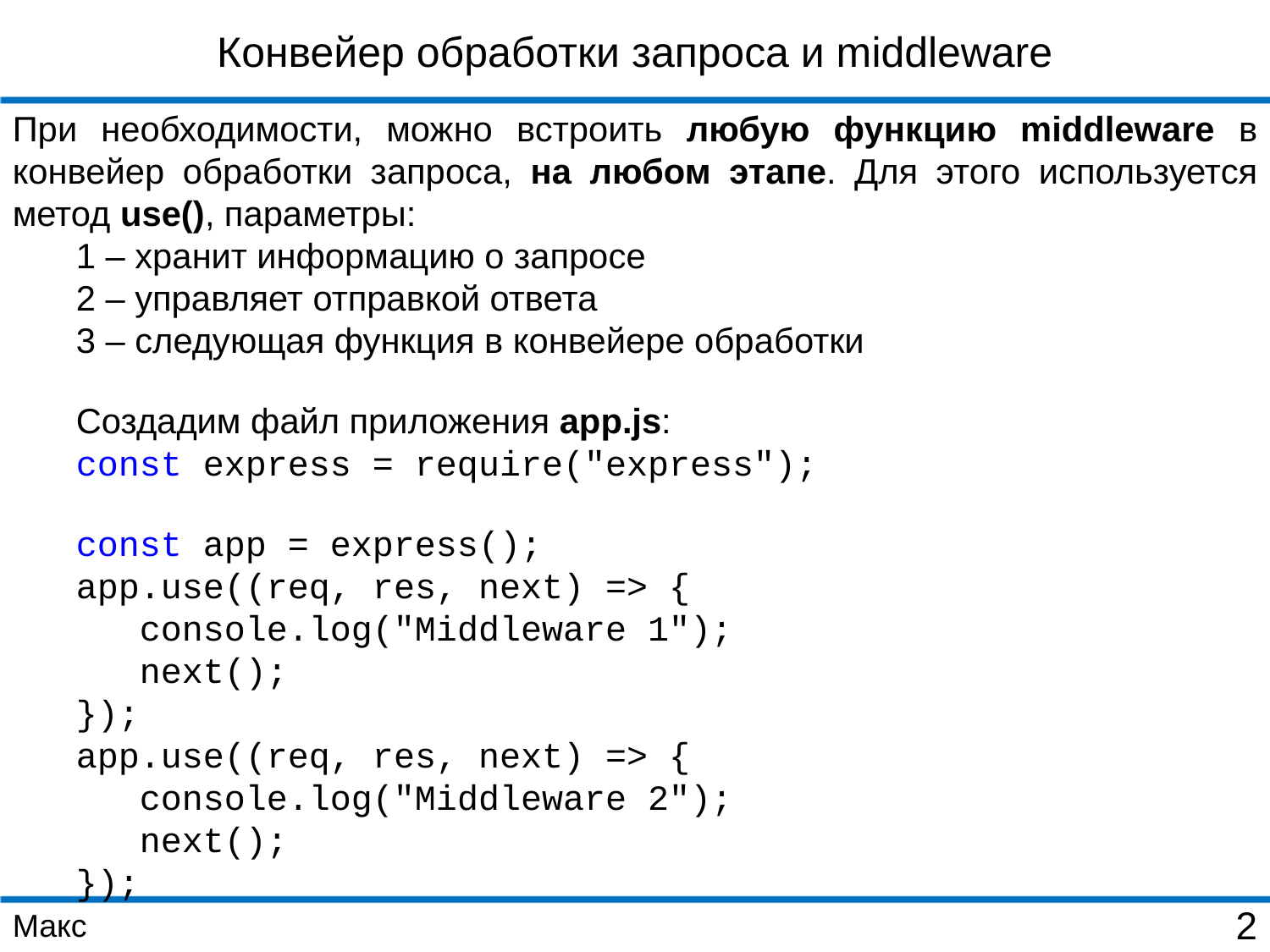

Конвейер обработки запроса и middleware
При необходимости, можно встроить любую функцию middleware в конвейер обработки запроса, на любом этапе. Для этого используется метод use(), параметры:
1 – хранит информацию о запросе
2 – управляет отправкой ответа
3 – следующая функция в конвейере обработки

Создадим файл приложения app.js:
const express = require("express");

const app = express();
app.use((req, res, next) => {
   console.log("Middleware 1");
   next();
});
app.use((req, res, next) => {
   console.log("Middleware 2");
   next();
});
Макс
2